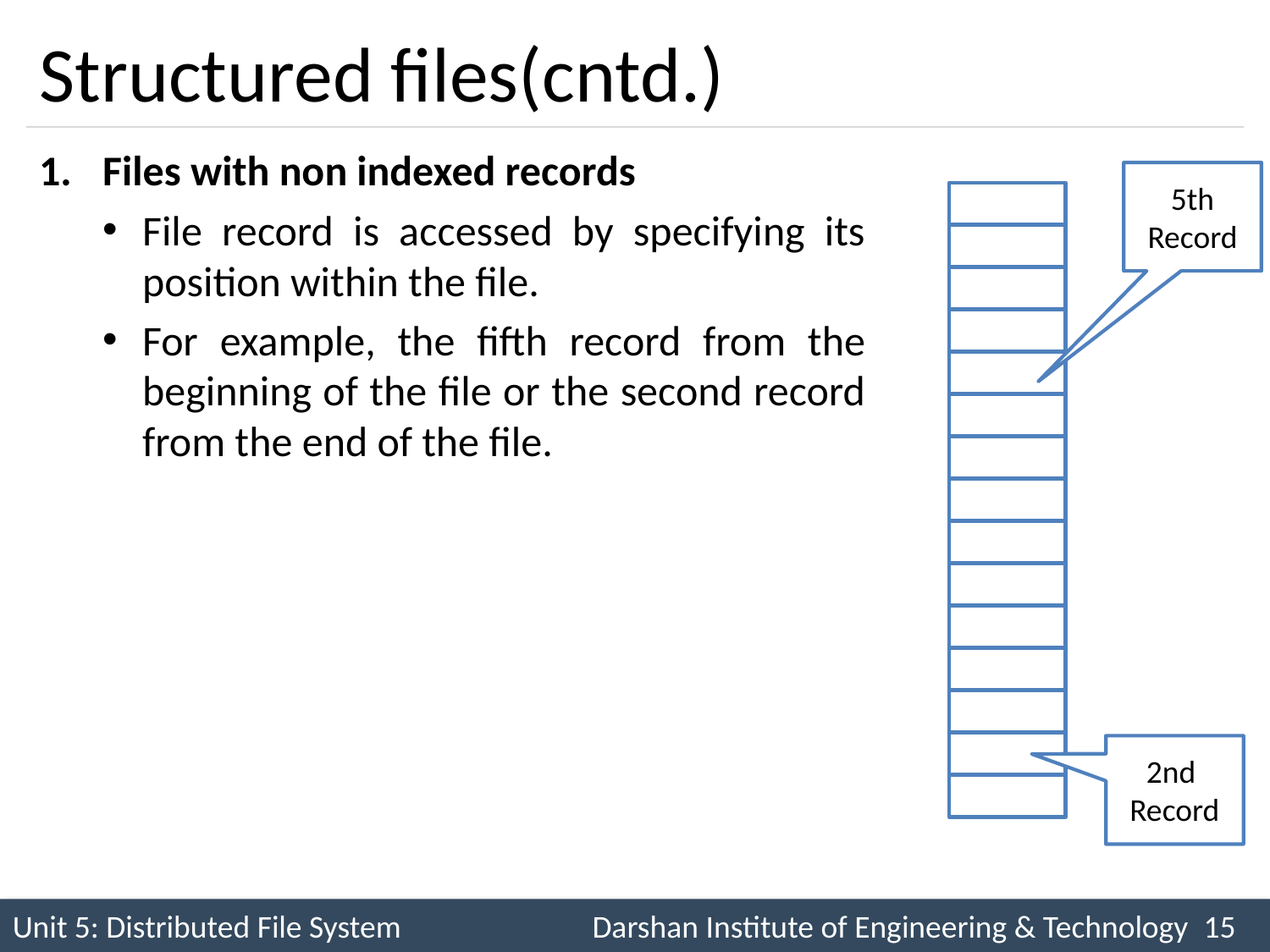

# Structured files(cntd.)
Files with non indexed records
File record is accessed by specifying its position within the file.
For example, the fifth record from the beginning of the file or the second record from the end of the file.

5th Record

2nd  Record